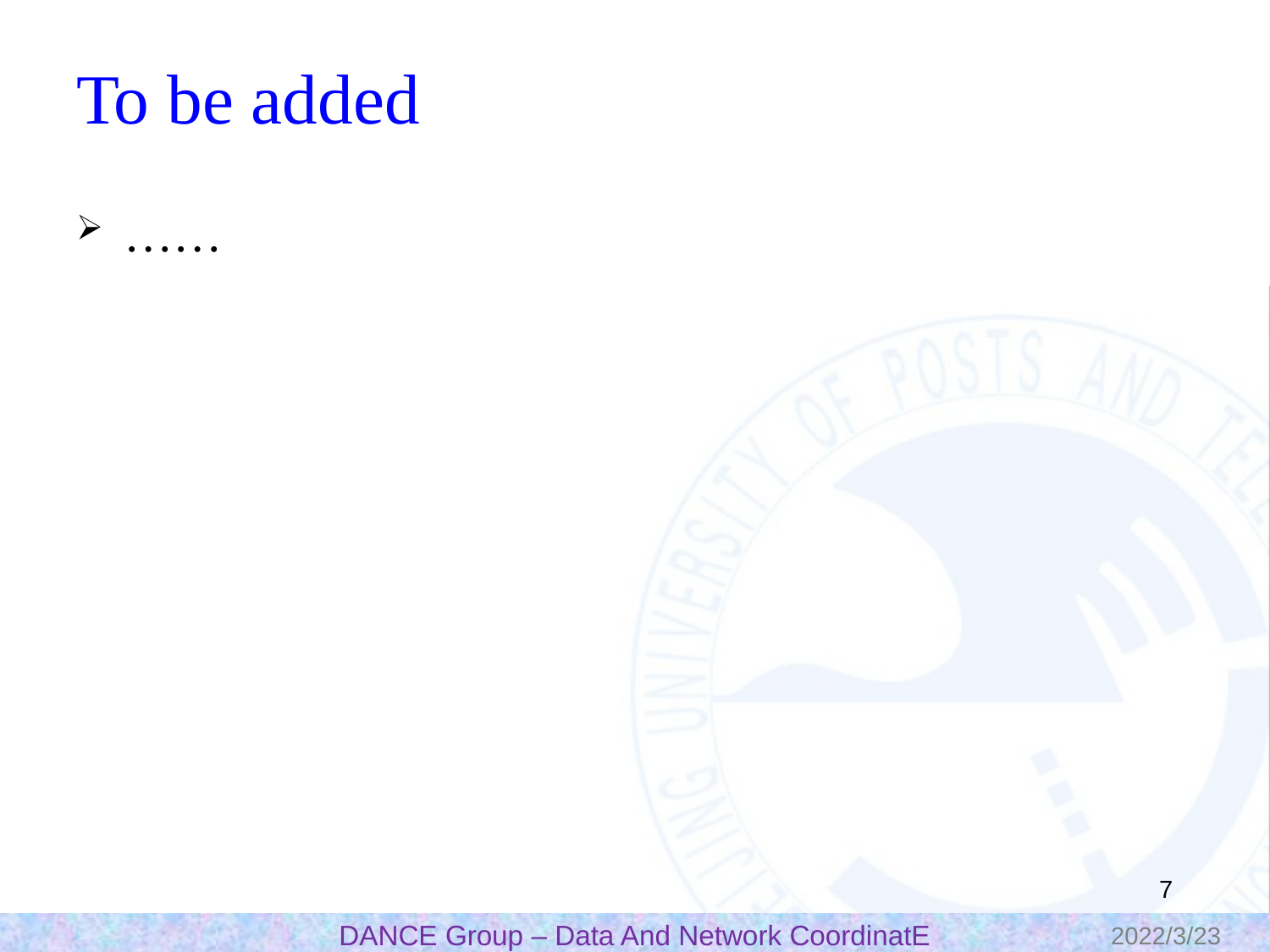

# To be added
……
7
2022/3/23